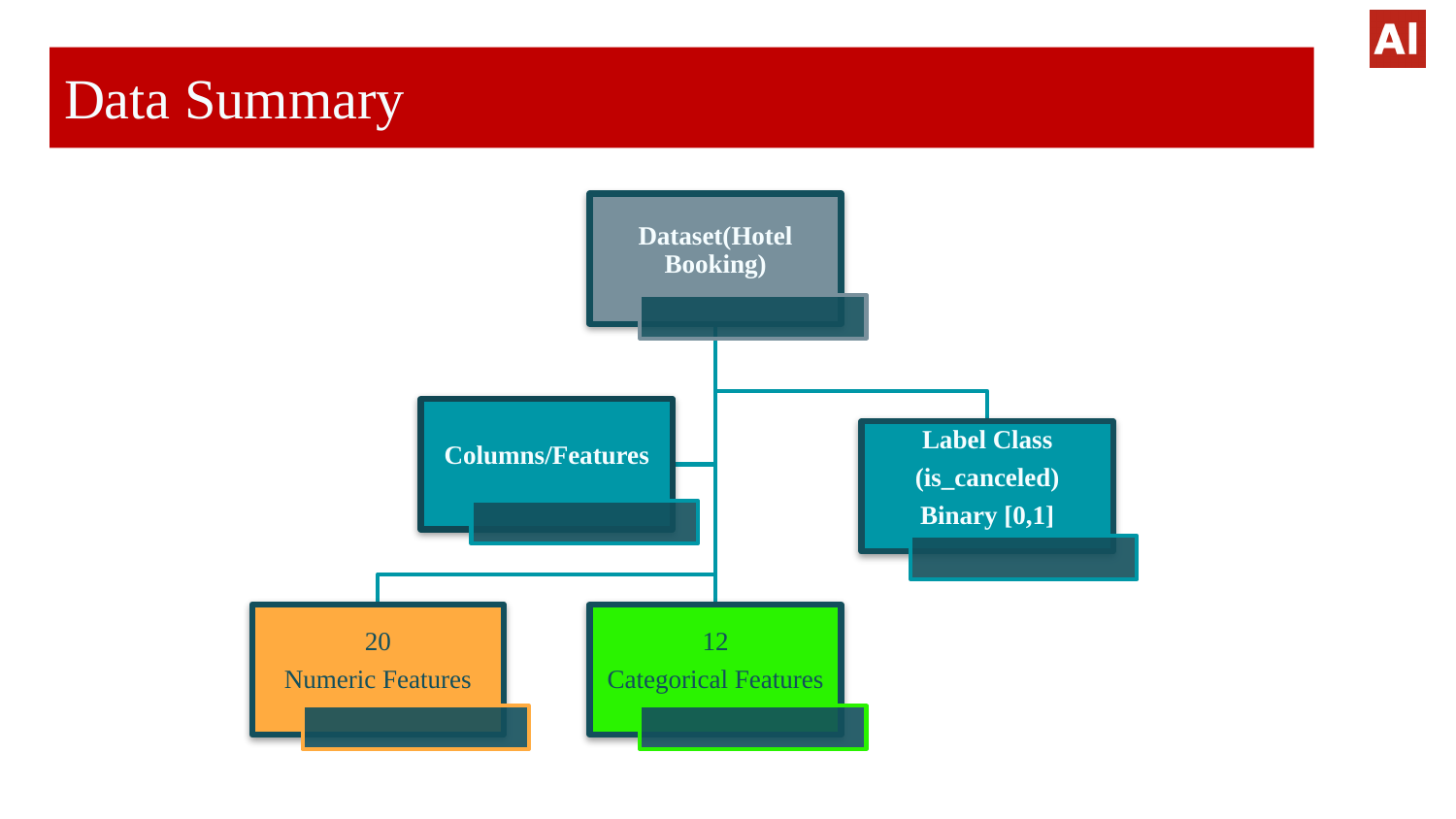

# Data Summary
Dataset(Hotel Booking)

20
Numeric Features

12
Categorical Features

Label Class
(is_canceled)
Binary [0,1]

Columns/Features